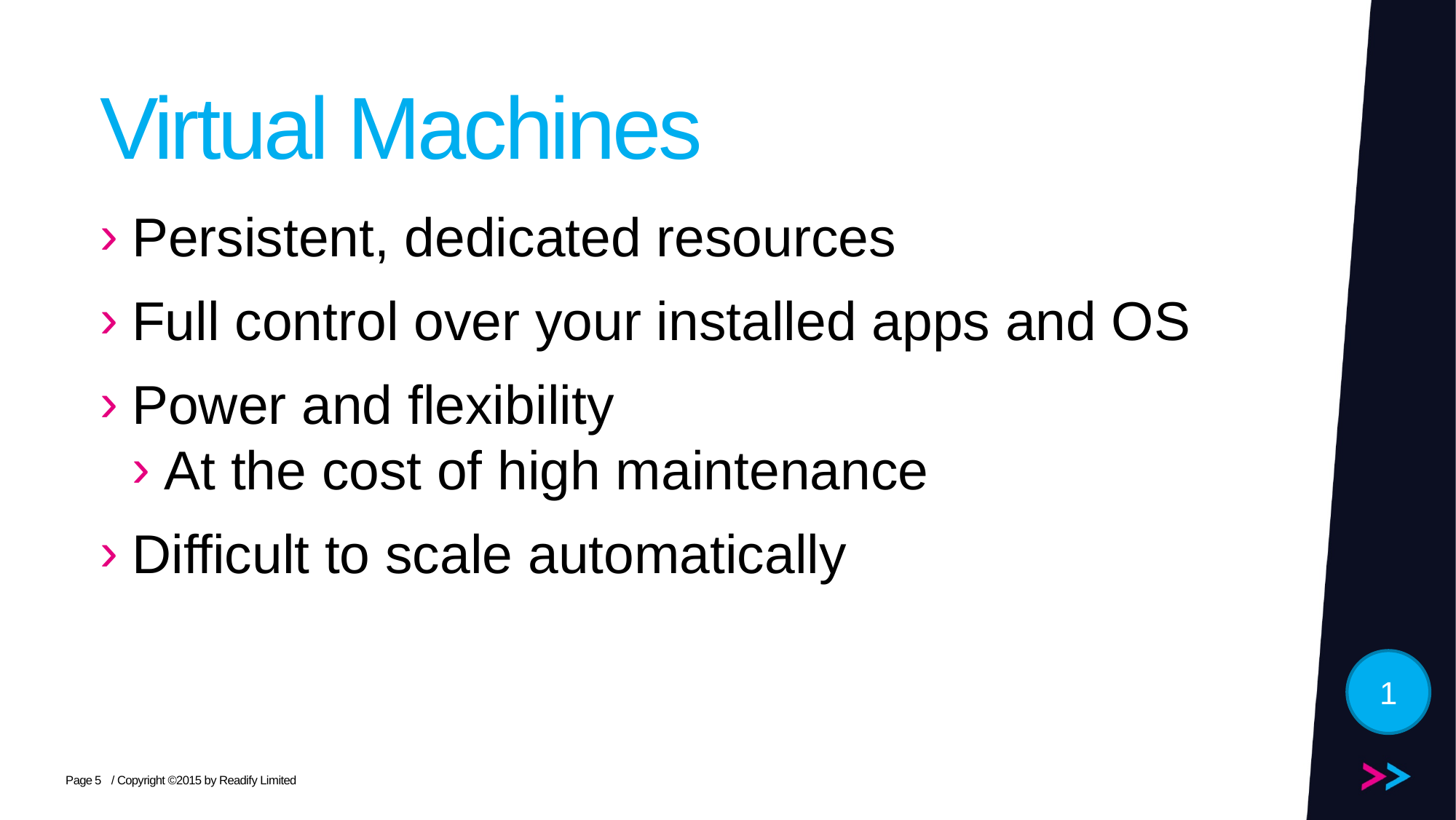

# Virtual Machines
Persistent, dedicated resources
Full control over your installed apps and OS
Power and flexibility
At the cost of high maintenance
Difficult to scale automatically

1
5
/ Copyright ©2015 by Readify Limited